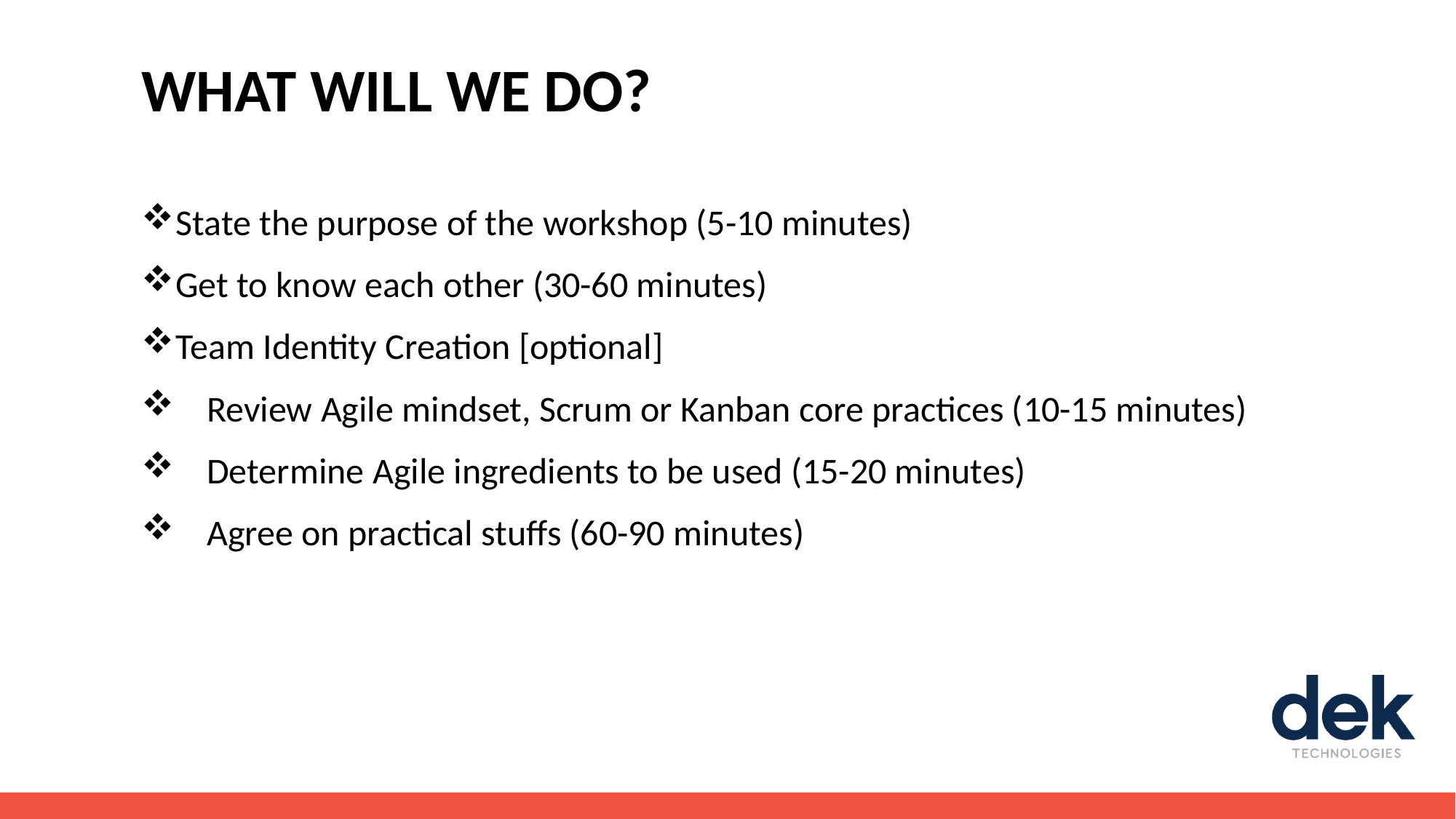

# WHAT WILL WE DO?
State the purpose of the workshop (5-10 minutes)
Get to know each other (30-60 minutes)
Team Identity Creation [optional]
Review Agile mindset, Scrum or Kanban core practices (10-15 minutes)
Determine Agile ingredients to be used (15-20 minutes)
Agree on practical stuffs (60-90 minutes)